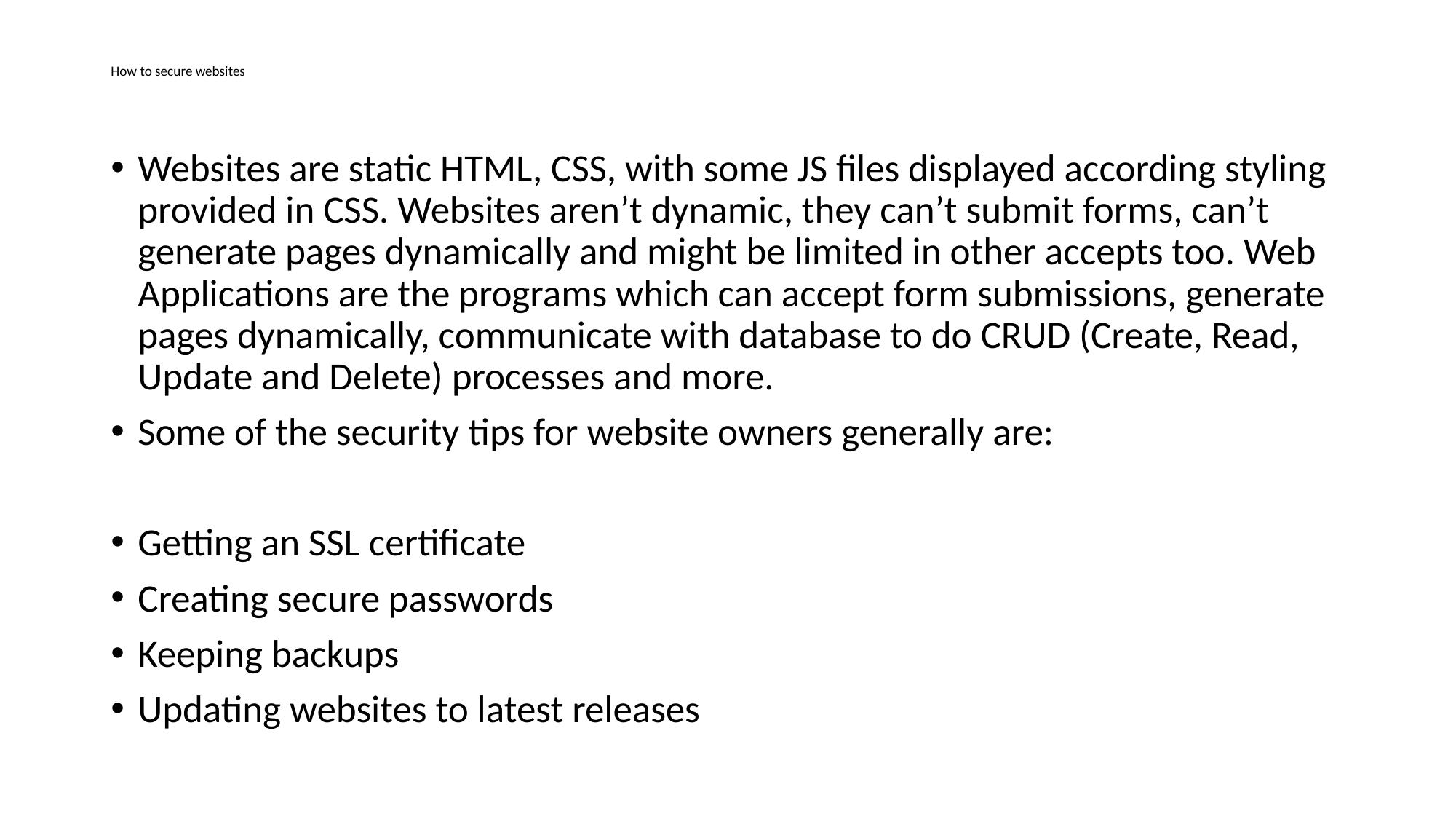

# How to secure websites
Websites are static HTML, CSS, with some JS files displayed according styling provided in CSS. Websites aren’t dynamic, they can’t submit forms, can’t generate pages dynamically and might be limited in other accepts too. Web Applications are the programs which can accept form submissions, generate pages dynamically, communicate with database to do CRUD (Create, Read, Update and Delete) processes and more.
Some of the security tips for website owners generally are:

Getting an SSL certificate
Creating secure passwords
Keeping backups
Updating websites to latest releases